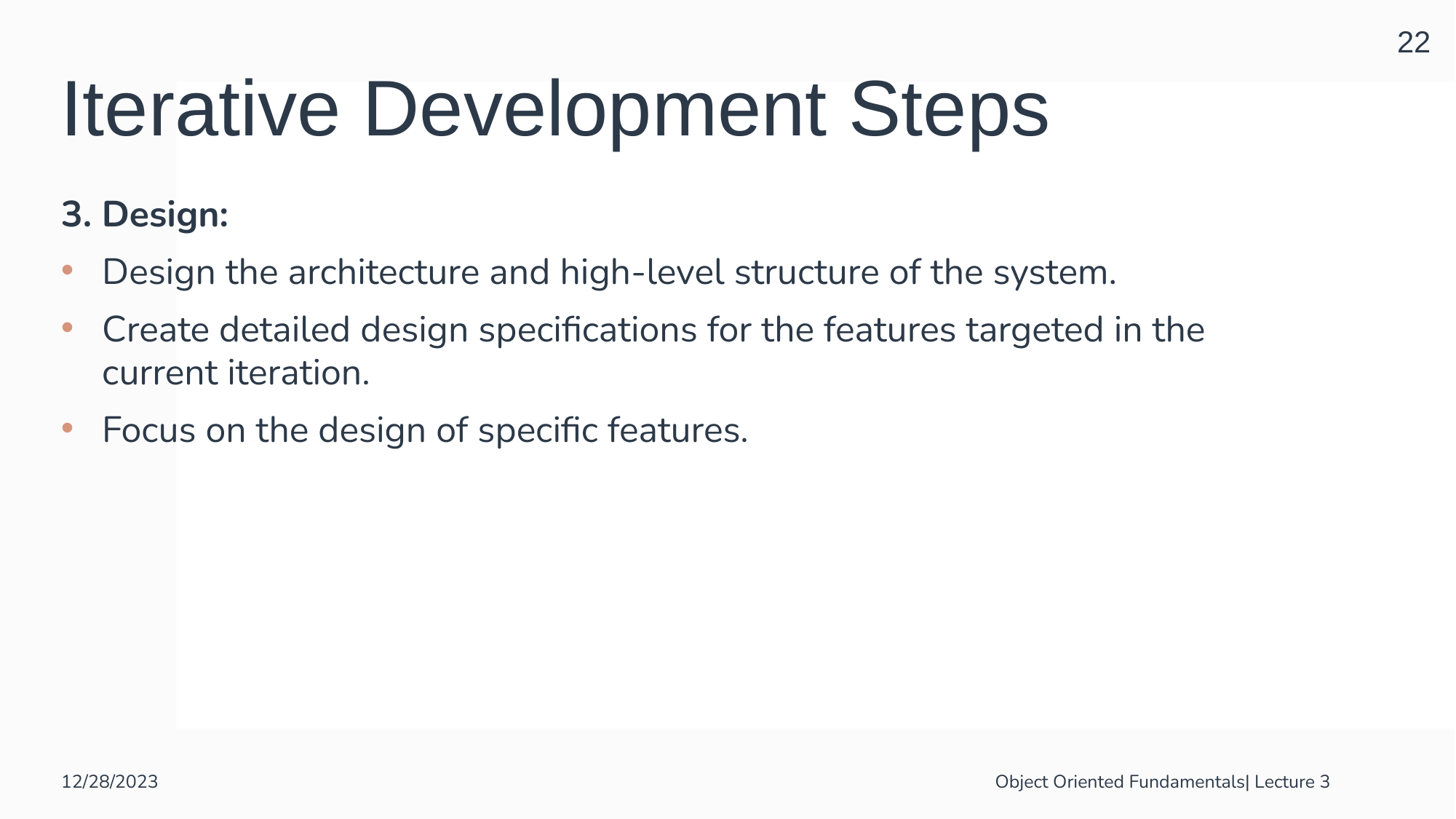

22
# Iterative Development Steps
3. Design:
Design the architecture and high-level structure of the system.
Create detailed design specifications for the features targeted in the current iteration.
Focus on the design of specific features.
12/28/2023
Object Oriented Fundamentals| Lecture 3